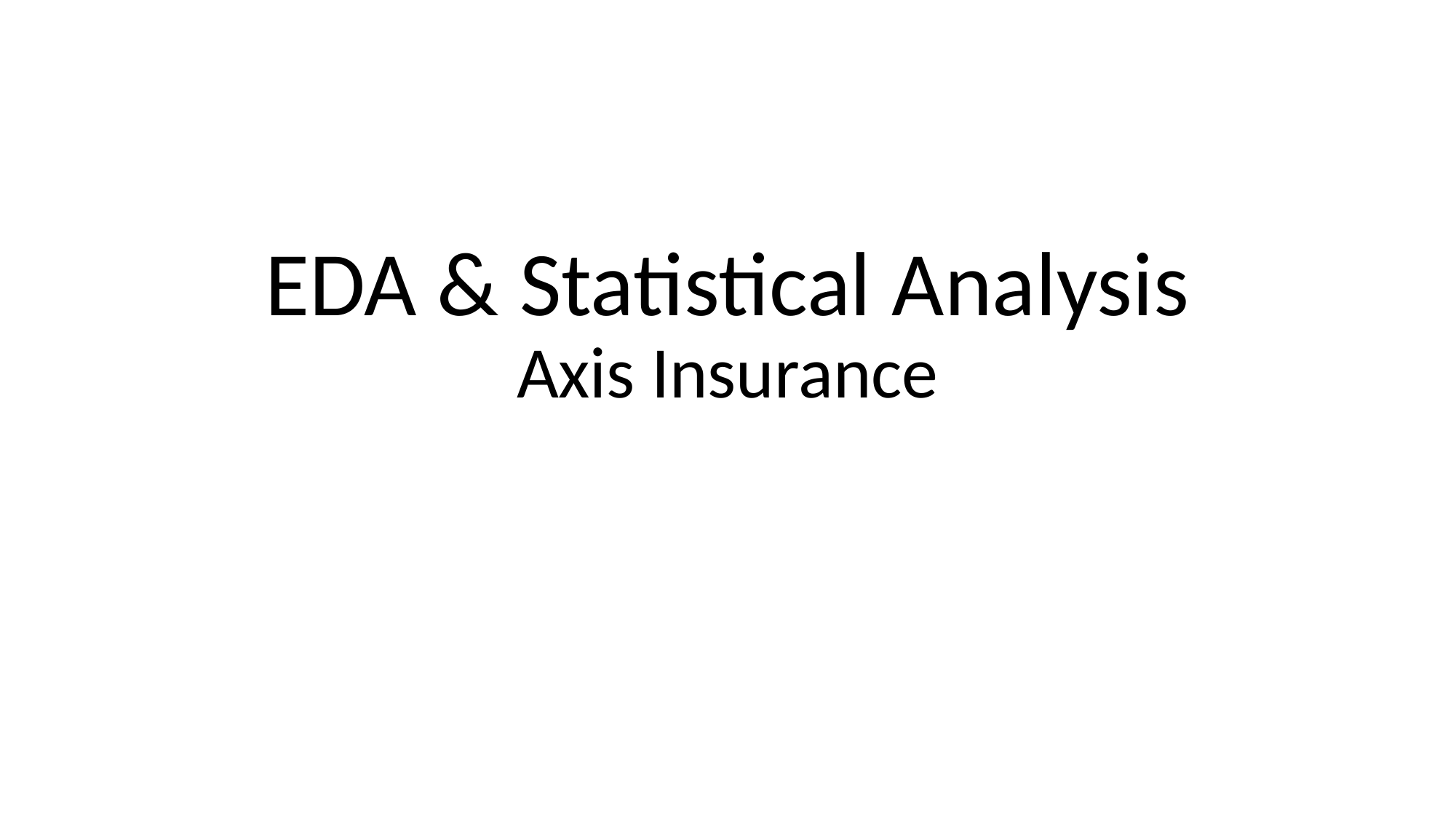

# EDA & Statistical Analysis Axis Insurance